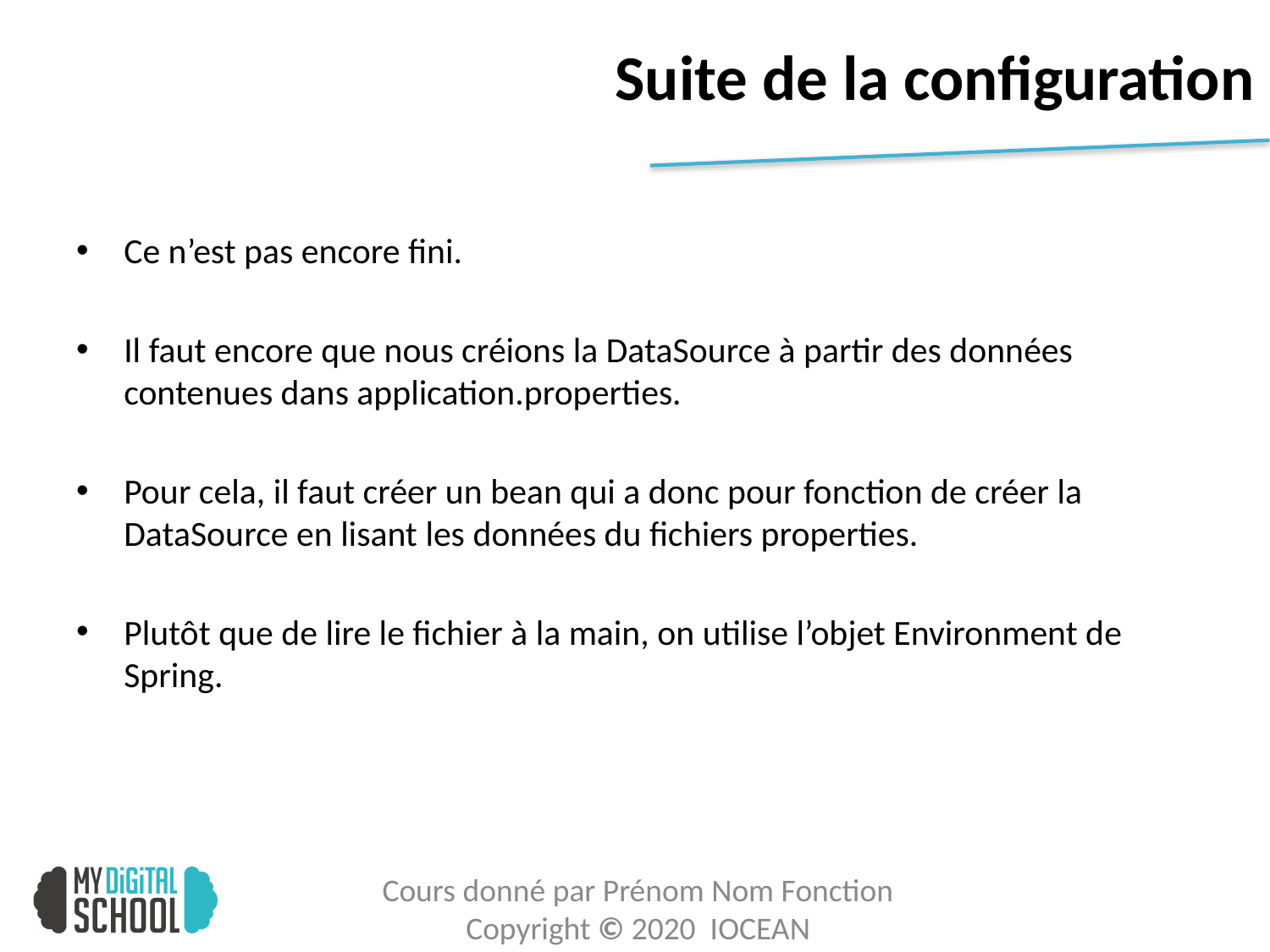

# Suite de la configuration
Ce n’est pas encore fini.

Il faut encore que nous créions la DataSource à partir des données contenues dans application.properties.

Pour cela, il faut créer un bean qui a donc pour fonction de créer la DataSource en lisant les données du fichiers properties.

Plutôt que de lire le fichier à la main, on utilise l’objet Environment de Spring.